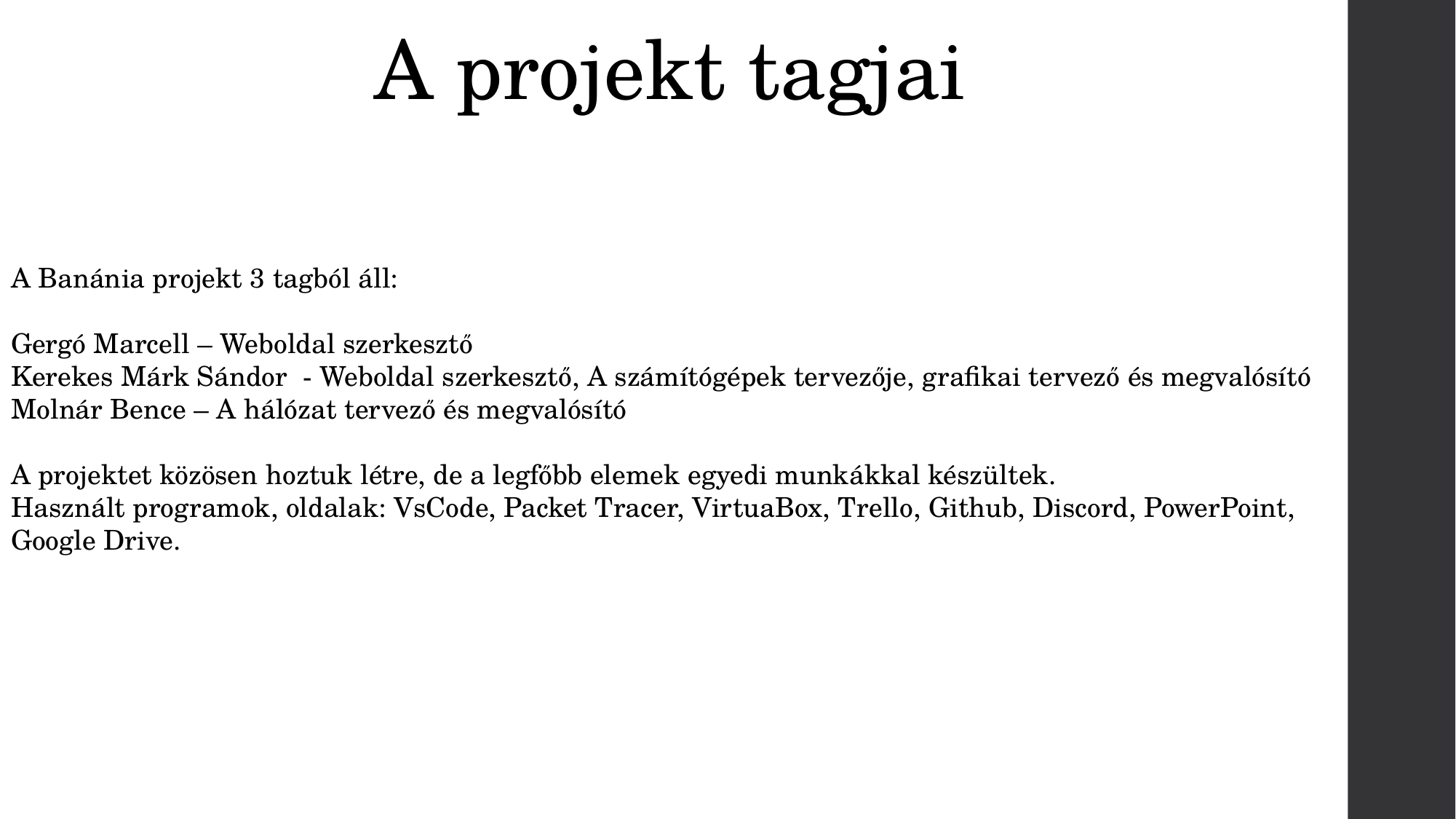

A projekt tagjai
A Banánia projekt 3 tagból áll:

Gergó Marcell – Weboldal szerkesztő
Kerekes Márk Sándor  - Weboldal szerkesztő, A számítógépek tervezője, grafikai tervező és megvalósító
Molnár Bence – A hálózat tervező és megvalósító

A projektet közösen hoztuk létre, de a legfőbb elemek egyedi munkákkal készültek.
Használt programok, oldalak: VsCode, Packet Tracer, VirtuaBox, Trello, Github, Discord, PowerPoint,  Google Drive.